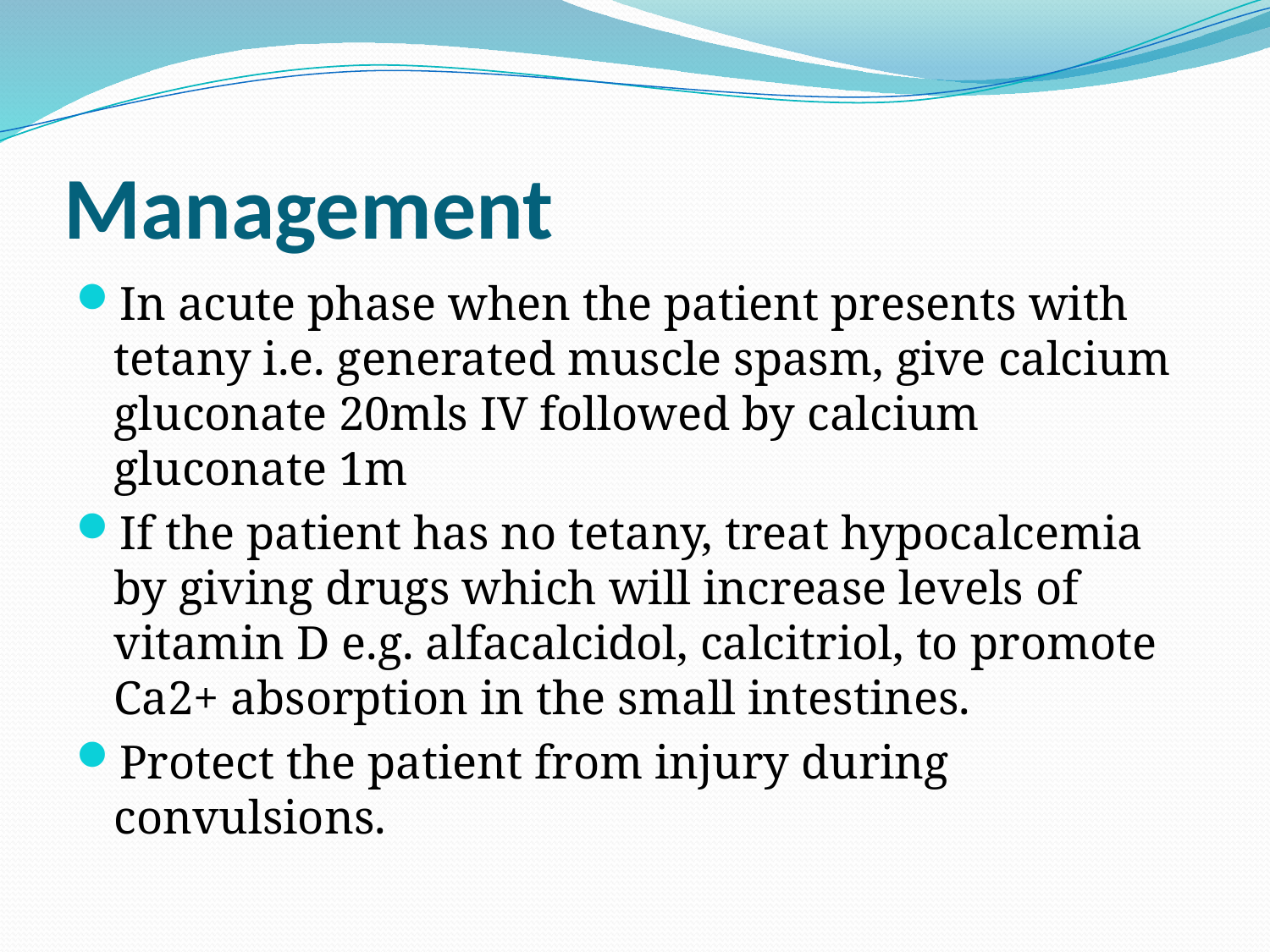

# Management
In acute phase when the patient presents with tetany i.e. generated muscle spasm, give calcium gluconate 20mls IV followed by calcium gluconate 1m
If the patient has no tetany, treat hypocalcemia by giving drugs which will increase levels of vitamin D e.g. alfacalcidol, calcitriol, to promote Ca2+ absorption in the small intestines.
Protect the patient from injury during convulsions.